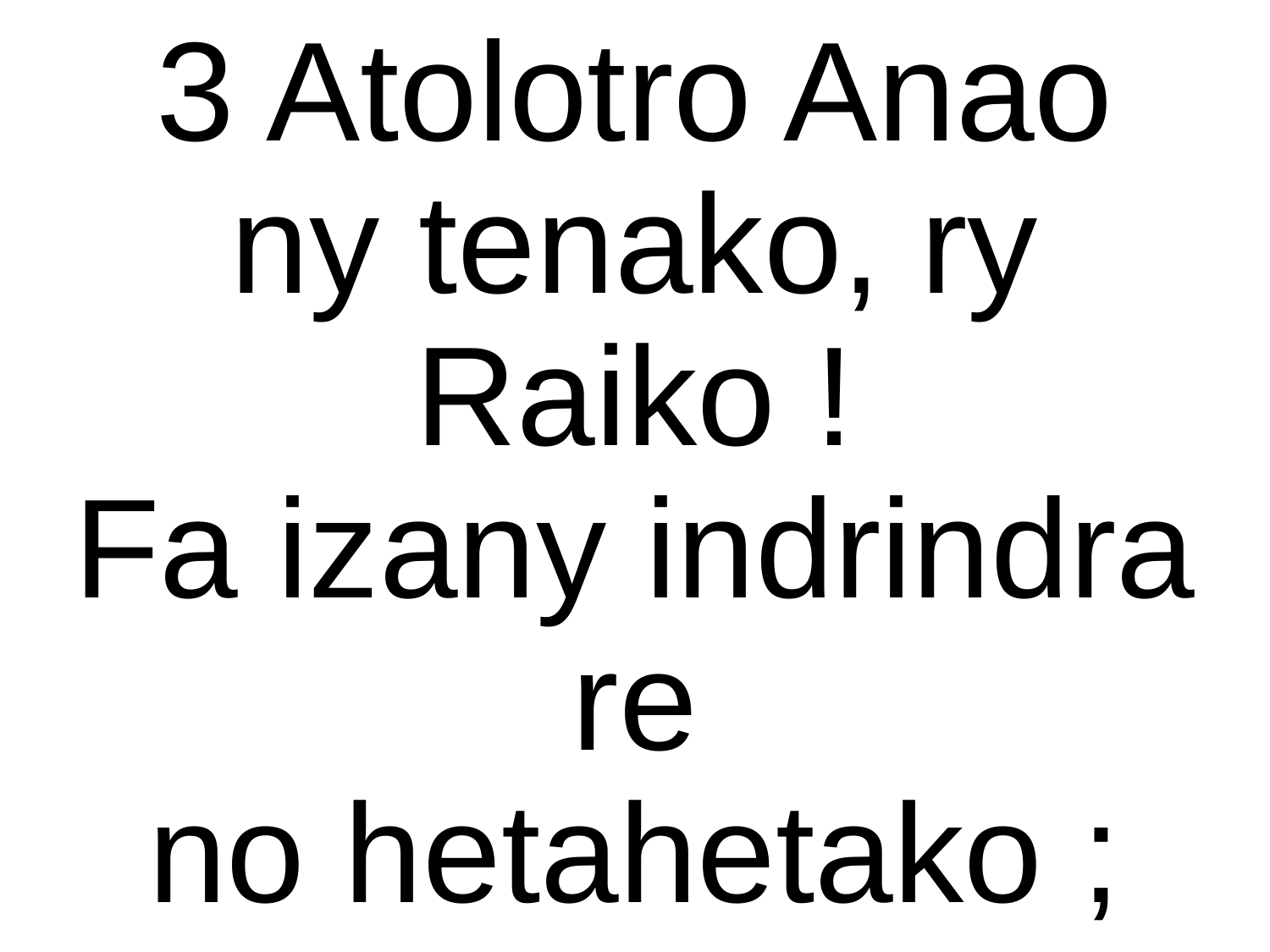

3 Atolotro Anao
ny tenako, ry Raiko !
Fa izany indrindra re
no hetahetako ;